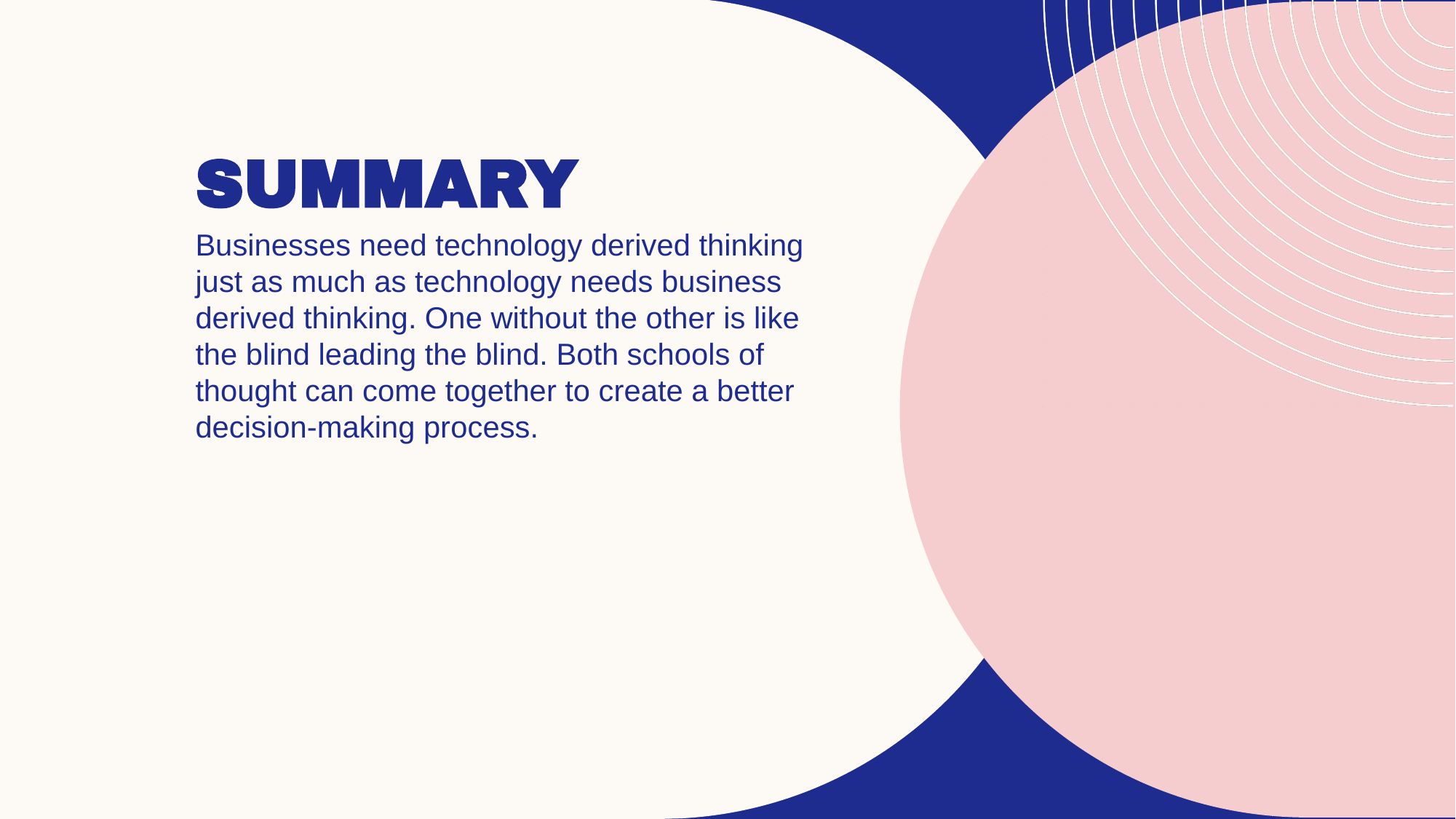

# summary
Businesses need technology derived thinking just as much as technology needs business derived thinking. One without the other is like the blind leading the blind. Both schools of thought can come together to create a better decision-making process.